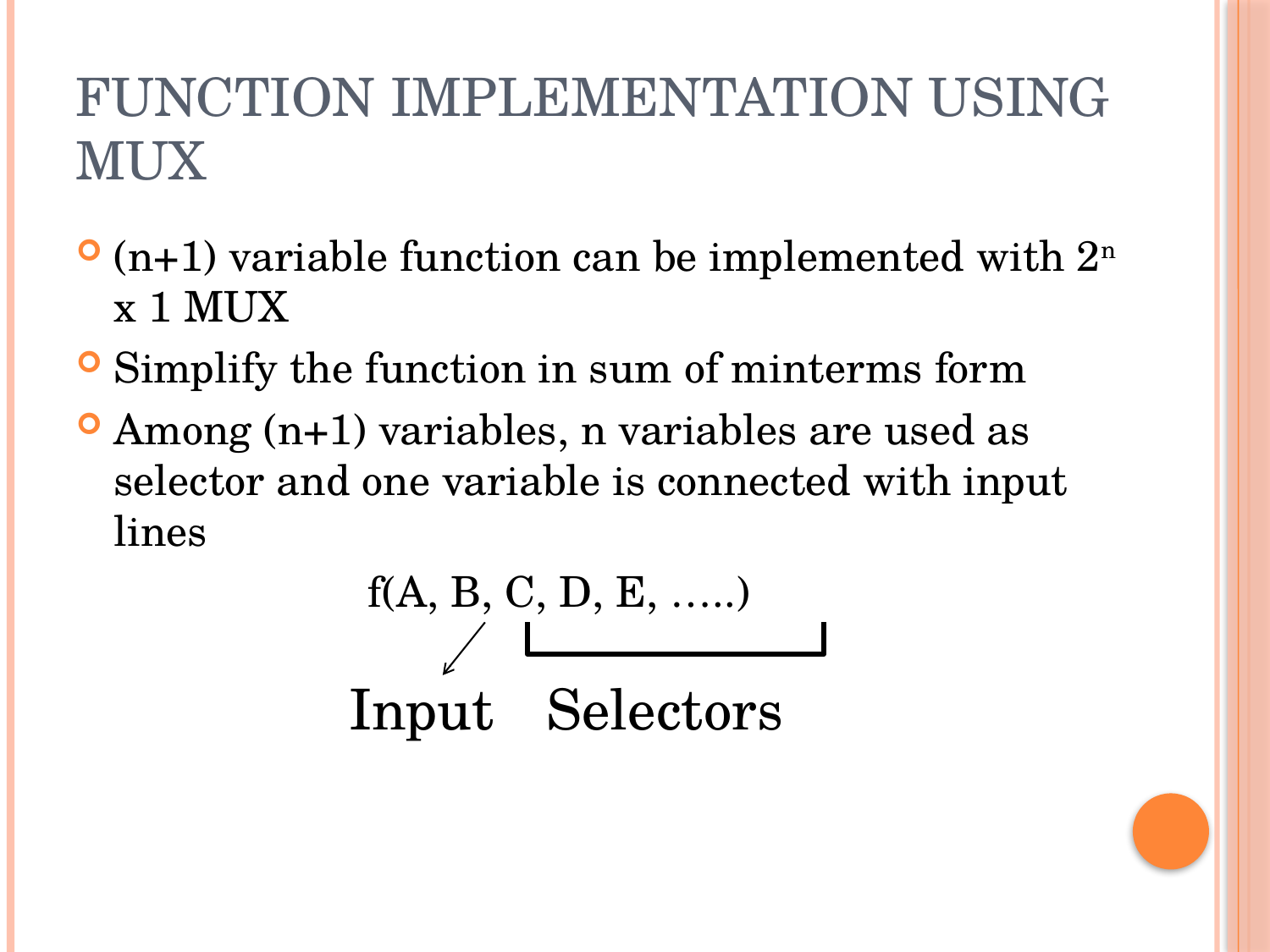

# Function Implementation using MUX
(n+1) variable function can be implemented with 2n x 1 MUX
Simplify the function in sum of minterms form
Among (n+1) variables, n variables are used as selector and one variable is connected with input lines
            		f(A, B, C, D, E, …..)

Input
Selectors